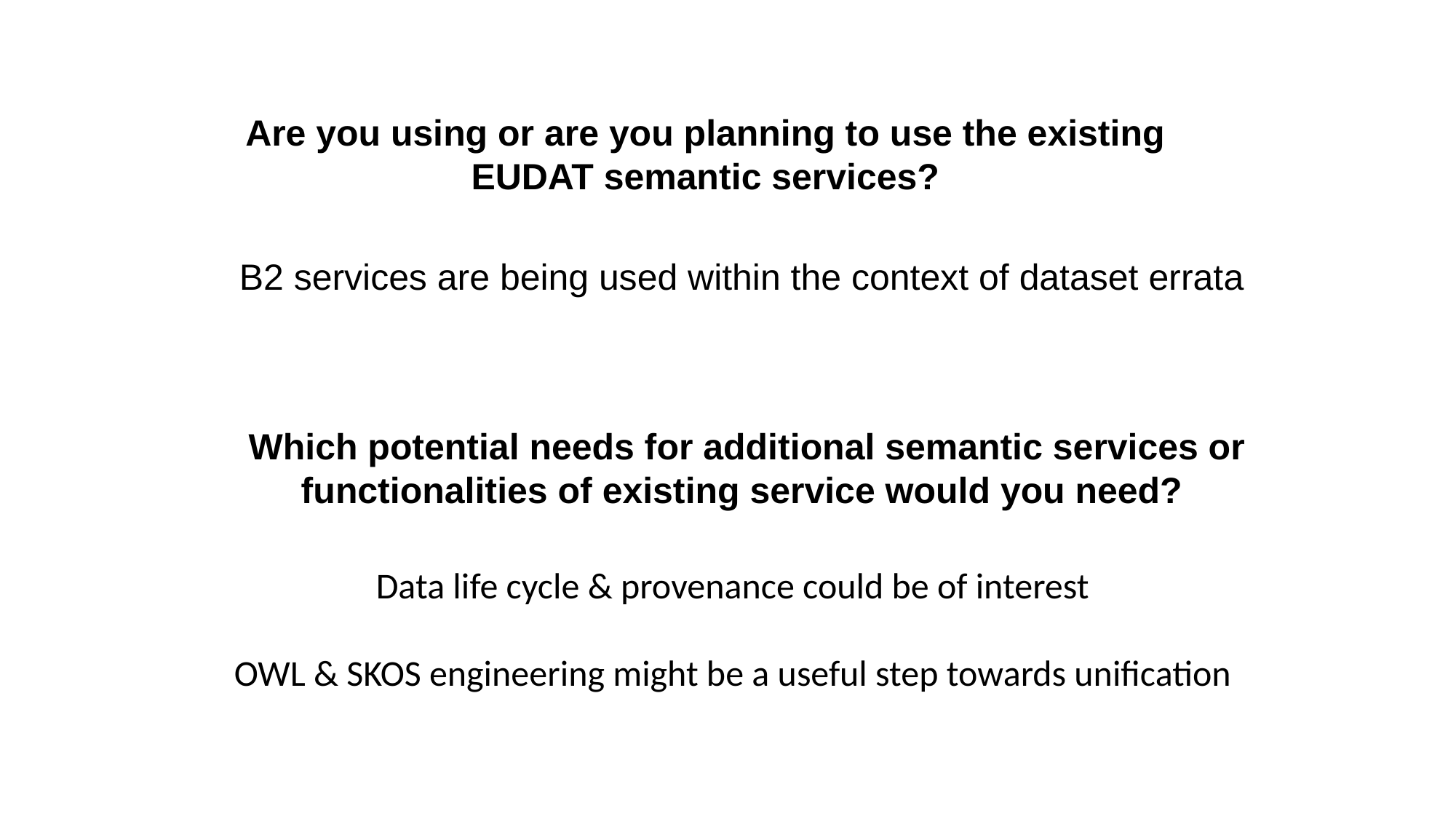

Are you using or are you planning to use the existing EUDAT semantic services?
B2 services are being used within the context of dataset errata
 Which potential needs for additional semantic services or functionalities of existing service would you need?
Data life cycle & provenance could be of interest

OWL & SKOS engineering might be a useful step towards unification